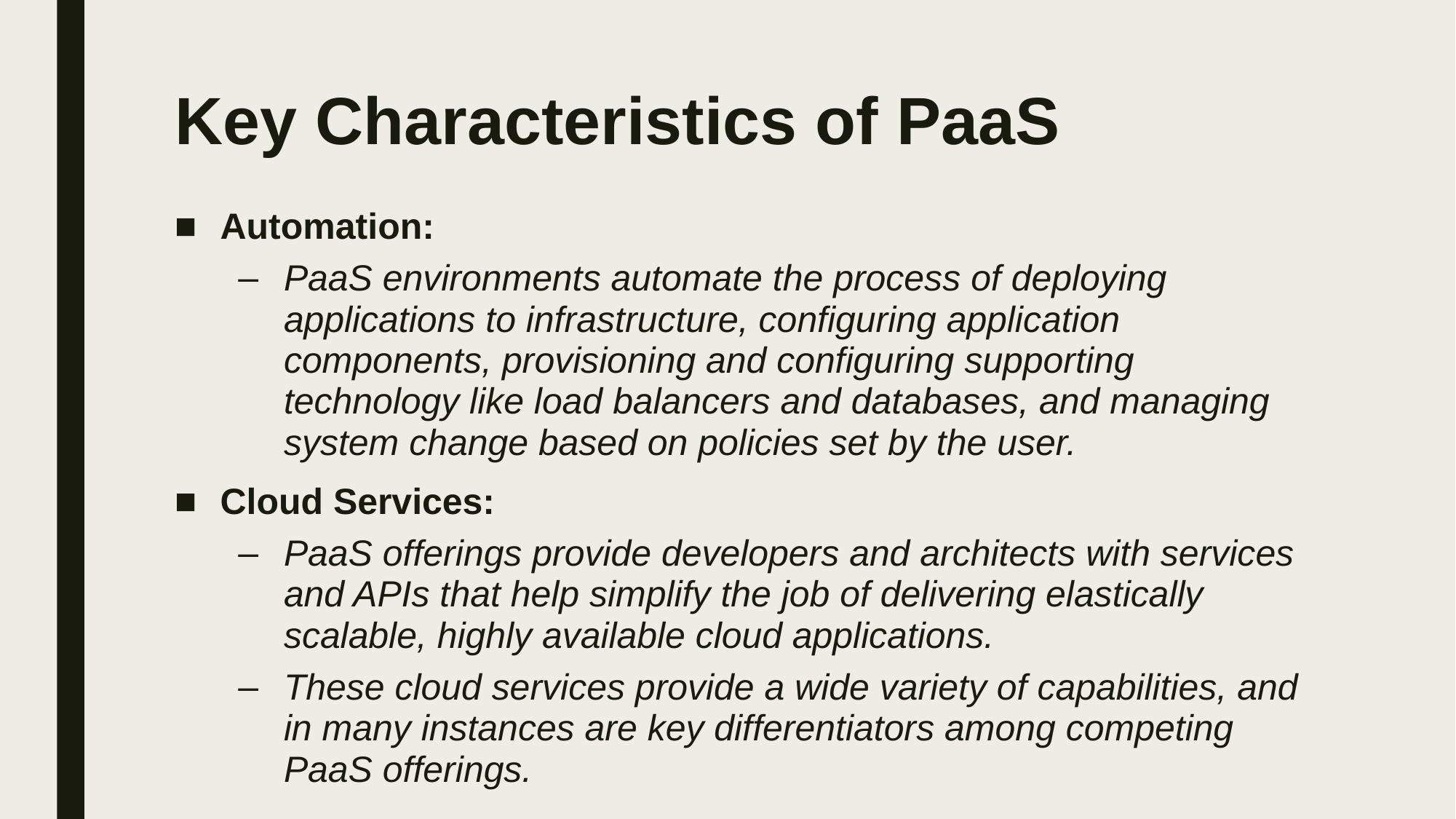

# Key Characteristics of PaaS
Automation:
PaaS environments automate the process of deploying applications to infrastructure, configuring application components, provisioning and configuring supporting technology like load balancers and databases, and managing system change based on policies set by the user.
Cloud Services:
PaaS offerings provide developers and architects with services and APIs that help simplify the job of delivering elastically scalable, highly available cloud applications.
These cloud services provide a wide variety of capabilities, and in many instances are key differentiators among competing PaaS offerings.